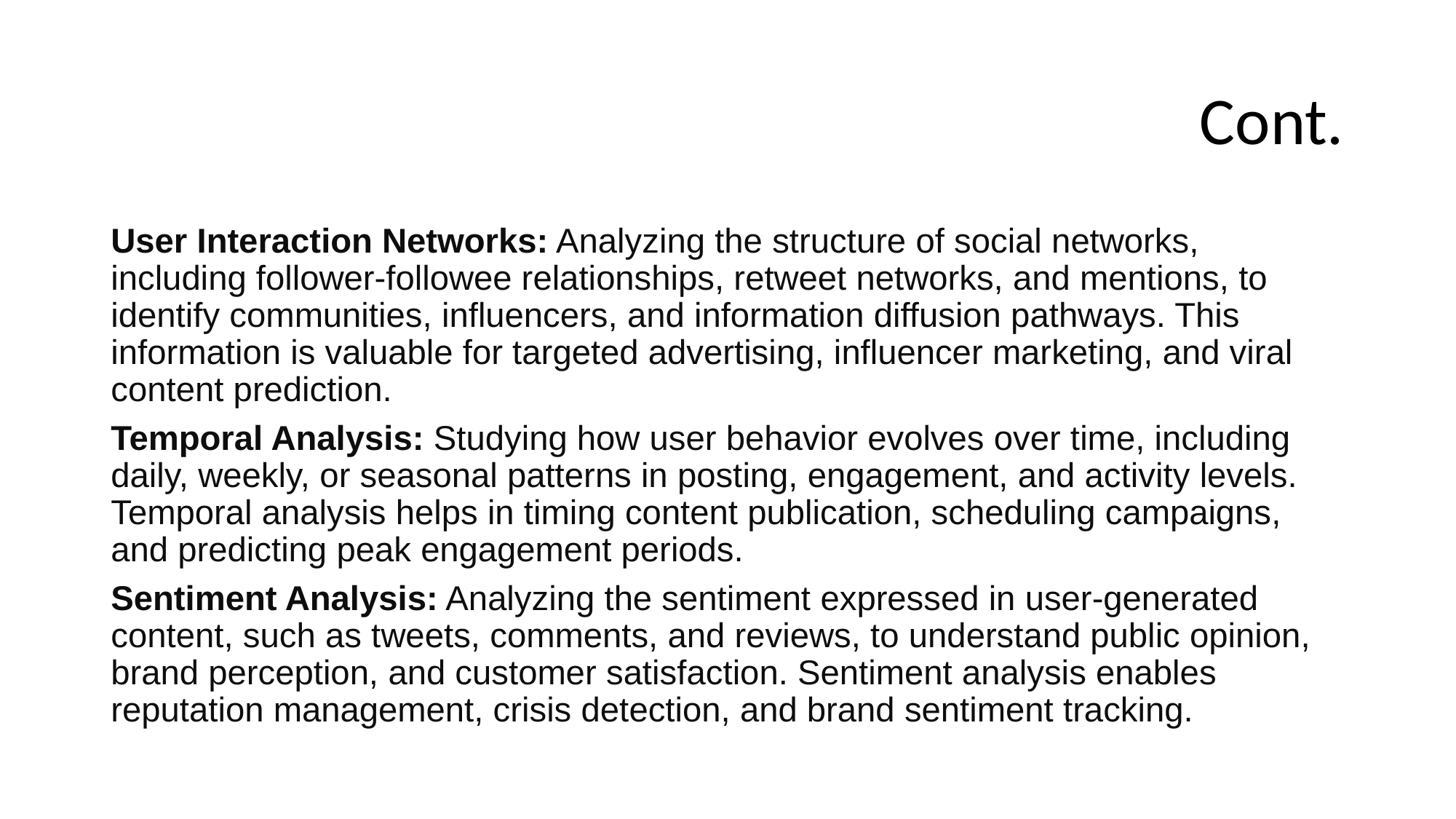

# Cont.
User Interaction Networks: Analyzing the structure of social networks, including follower-followee relationships, retweet networks, and mentions, to identify communities, influencers, and information diffusion pathways. This information is valuable for targeted advertising, influencer marketing, and viral content prediction.
Temporal Analysis: Studying how user behavior evolves over time, including daily, weekly, or seasonal patterns in posting, engagement, and activity levels. Temporal analysis helps in timing content publication, scheduling campaigns, and predicting peak engagement periods.
Sentiment Analysis: Analyzing the sentiment expressed in user-generated content, such as tweets, comments, and reviews, to understand public opinion, brand perception, and customer satisfaction. Sentiment analysis enables reputation management, crisis detection, and brand sentiment tracking.